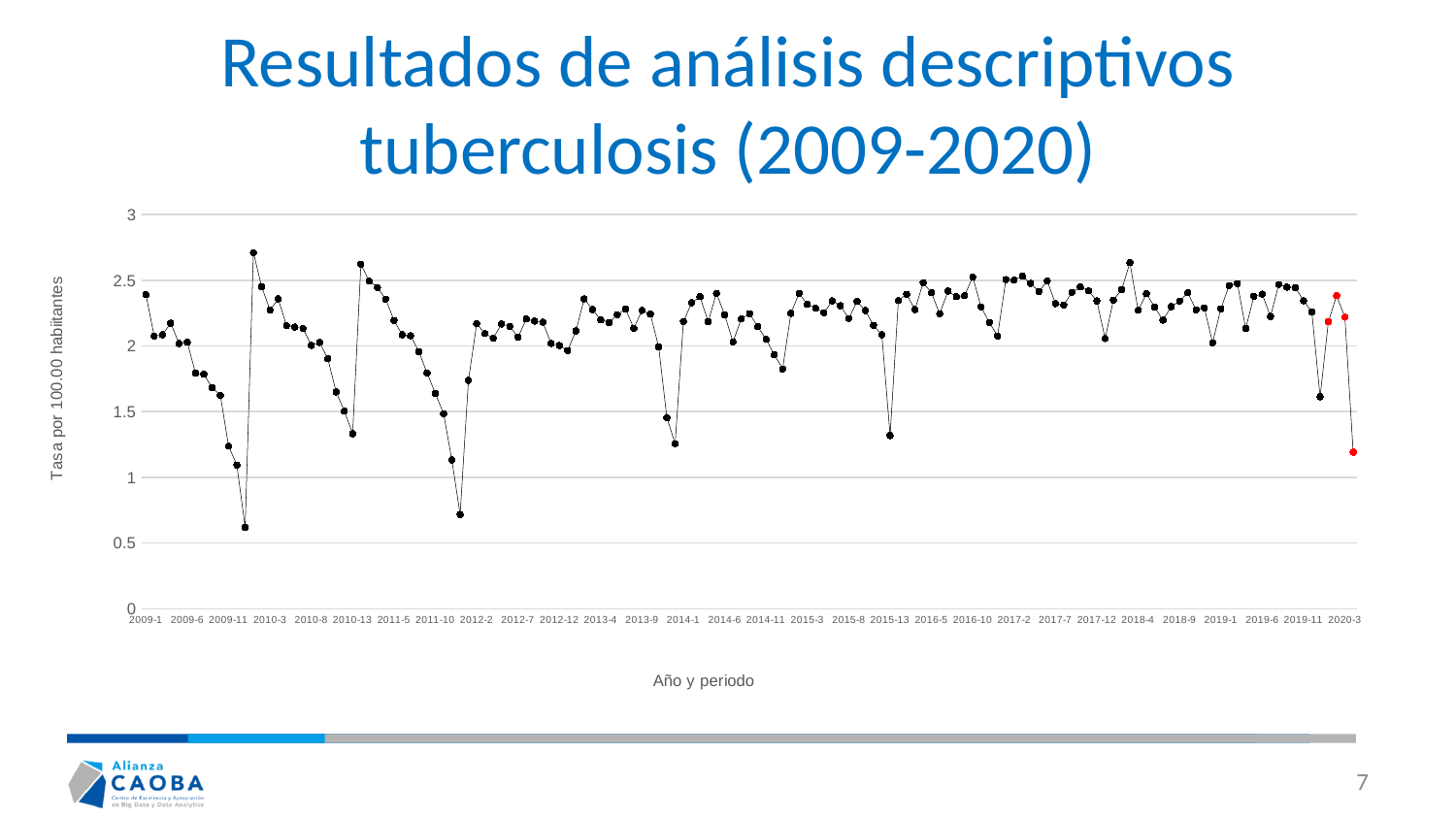

# Resultados de análisis descriptivos tuberculosis (2009-2020)

### Chart

| Category |  |
|---|---|
| 2009-1 | 2.390359300398117 |
| 2009-2 | 2.075898305684161 |
| 2009-3 | 2.085013117125145 |
| 2009-4 | 2.173882528674741 |
| 2009-5 | 2.018930734178009 |
| 2009-6 | 2.028045545618993 |
| 2009-7 | 1.793339151013649 |
| 2009-8 | 1.784224339572665 |
| 2009-9 | 1.683961413721838 |
| 2009-10 | 1.624715139355441 |
| 2009-11 | 1.23733565311361 |
| 2009-12 | 1.093777372918109 |
| 2009-13 | 0.6198071779869283 |
| 2010-1 | 2.710273050990676 |
| 2010-2 | 2.450970720821019 |
| 2010-3 | 2.27284129400882 |
| 2010-4 | 2.358523803108358 |
| 2010-5 | 2.155591544714714 |
| 2010-6 | 2.144317530359511 |
| 2010-7 | 2.133043516004309 |
| 2010-8 | 2.004519752355001 |
| 2010-9 | 2.027067781065406 |
| 2010-10 | 1.903053623158178 |
| 2010-11 | 1.650515701601643 |
| 2010-12 | 1.503953514984011 |
| 2010-13 | 1.332588496784933 |
| 2011-1 | 2.622996608208667 |
| 2011-2 | 2.493521030952409 |
| 2011-3 | 2.444409605096587 |
| 2011-4 | 2.357348441079449 |
| 2011-5 | 2.194387800739676 |
| 2011-6 | 2.085003261333528 |
| 2011-7 | 2.078306248716824 |
| 2011-8 | 1.957760021616171 |
| 2011-9 | 1.794799381276398 |
| 2011-10 | 1.638535753553329 |
| 2011-11 | 1.48450446336916 |
| 2011-12 | 1.131795132222803 |
| 2011-13 | 0.7165803499872188 |
| 2012-1 | 1.738256825632538 |
| 2012-2 | 2.169503748022291 |
| 2012-3 | 2.094311976938949 |
| 2012-4 | 2.0589276140762 |
| 2012-5 | 2.167292225343369 |
| 2012-6 | 2.149600043911994 |
| 2012-7 | 2.067773704791887 |
| 2012-8 | 2.204888110885039 |
| 2012-9 | 2.189407452132587 |
| 2012-10 | 2.180561361416899 |
| 2012-11 | 2.019120205855608 |
| 2012-12 | 2.003639547103155 |
| 2012-13 | 1.966043661561485 |
| 2013-1 | 2.11516445787239 |
| 2013-2 | 2.358463167534396 |
| 2013-3 | 2.277363597647061 |
| 2013-4 | 2.198455908026951 |
| 2013-5 | 2.178728985621923 |
| 2013-6 | 2.237909752837005 |
| 2013-7 | 2.281747358181511 |
| 2013-8 | 2.134891380277418 |
| 2013-9 | 2.270787956845385 |
| 2013-10 | 2.242293513371456 |
| 2013-11 | 1.994611043175 |
| 2013-12 | 1.453216617170357 |
| 2013-13 | 1.255947393120082 |
| 2014-1 | 2.185945759428195 |
| 2014-2 | 2.329357707859866 |
| 2014-3 | 2.374988782360852 |
| 2014-4 | 2.185945759428195 |
| 2014-5 | 2.401063682075701 |
| 2014-6 | 2.235922650548322 |
| 2014-7 | 2.03166926944867 |
| 2014-8 | 2.205501934214332 |
| 2014-9 | 2.246787192096177 |
| 2014-10 | 2.146833409855921 |
| 2014-11 | 2.051225444234807 |
| 2014-12 | 1.933888395517986 |
| 2014-13 | 1.825242980039447 |
| 2015-1 | 2.248492928231293 |
| 2015-2 | 2.401407677181889 |
| 2015-3 | 2.317412251701984 |
| 2015-4 | 2.287260047683557 |
| 2015-5 | 2.252800385948212 |
| 2015-6 | 2.343256998003493 |
| 2015-7 | 2.306643607409689 |
| 2015-8 | 2.20972580877903 |
| 2015-9 | 2.338949540286575 |
| 2015-10 | 2.270030216815884 |
| 2015-11 | 2.158036316176012 |
| 2015-12 | 2.084809534988402 |
| 2015-13 | 1.318082061376965 |
| 2016-1 | 2.345412877741004 |
| 2016-2 | 2.394453328821043 |
| 2016-3 | 2.277182684933993 |
| 2016-4 | 2.481873263355026 |
| 2016-5 | 2.405114296447139 |
| 2016-6 | 2.245199782055706 |
| 2016-7 | 2.417907457598453 |
| 2016-8 | 2.375263587094071 |
| 2016-9 | 2.383792361194948 |
| 2016-10 | 2.524517133859408 |
| 2016-11 | 2.298504620186184 |
| 2016-12 | 2.179101782773915 |
| 2016-13 | 2.076756493563398 |
| 2017-1 | 2.505928905446957 |
| 2017-2 | 2.501710169915902 |
| 2017-3 | 2.53124131863329 |
| 2017-4 | 2.476397756729569 |
| 2017-5 | 2.415226091529264 |
| 2017-6 | 2.495382066619318 |
| 2017-7 | 2.322413909846043 |
| 2017-8 | 2.311867071018405 |
| 2017-9 | 2.408897988232681 |
| 2017-10 | 2.448975975777708 |
| 2017-11 | 2.41944482706032 |
| 2017-12 | 2.343507587501321 |
| 2017-13 | 2.056633571389548 |
| 2018-1 | 2.349845397164694 |
| 2018-2 | 2.428588011884499 |
| 2018-3 | 2.633733244970305 |
| 2018-4 | 2.271102782444889 |
| 2018-5 | 2.397505400810891 |
| 2018-6 | 2.295968871303775 |
| 2018-7 | 2.196504515868233 |
| 2018-8 | 2.300113219446922 |
| 2018-9 | 2.341556700878399 |
| 2018-10 | 2.405794097097187 |
| 2018-11 | 2.275247130588037 |
| 2018-12 | 2.289752349089054 |
| 2018-13 | 2.024514067927607 |
| 2019-1 | 2.283600601655877 |
| 2019-2 | 2.459729371464443 |
| 2019-3 | 2.475925120412357 |
| 2019-4 | 2.133789923887673 |
| 2019-5 | 2.378750626724873 |
| 2019-6 | 2.394946375672787 |
| 2019-7 | 2.224891011719689 |
| 2019-8 | 2.4678272459384 |
| 2019-9 | 2.447582559753507 |
| 2019-10 | 2.445558091135018 |
| 2019-11 | 2.344334660210555 |
| 2019-12 | 2.259306978234006 |
| 2019-13 | 1.613501488935935 |
| 2020-1 | 2.185719710451099 |
| 2020-2 | 2.382255815205558 |
| 2020-3 | 2.219468334499845 |
| 2020-4 | 1.191127907602779 |